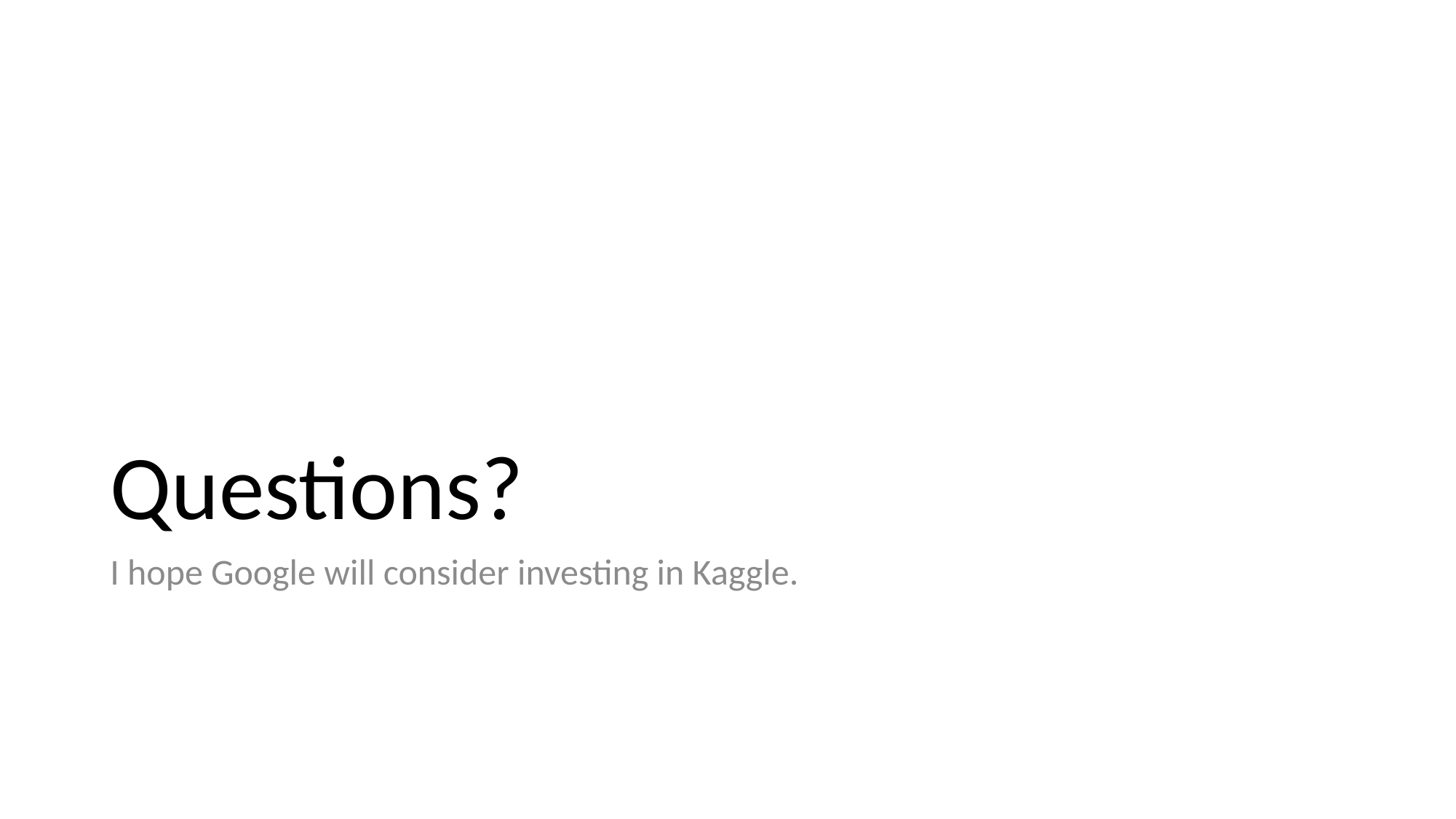

# Questions?
I hope Google will consider investing in Kaggle.